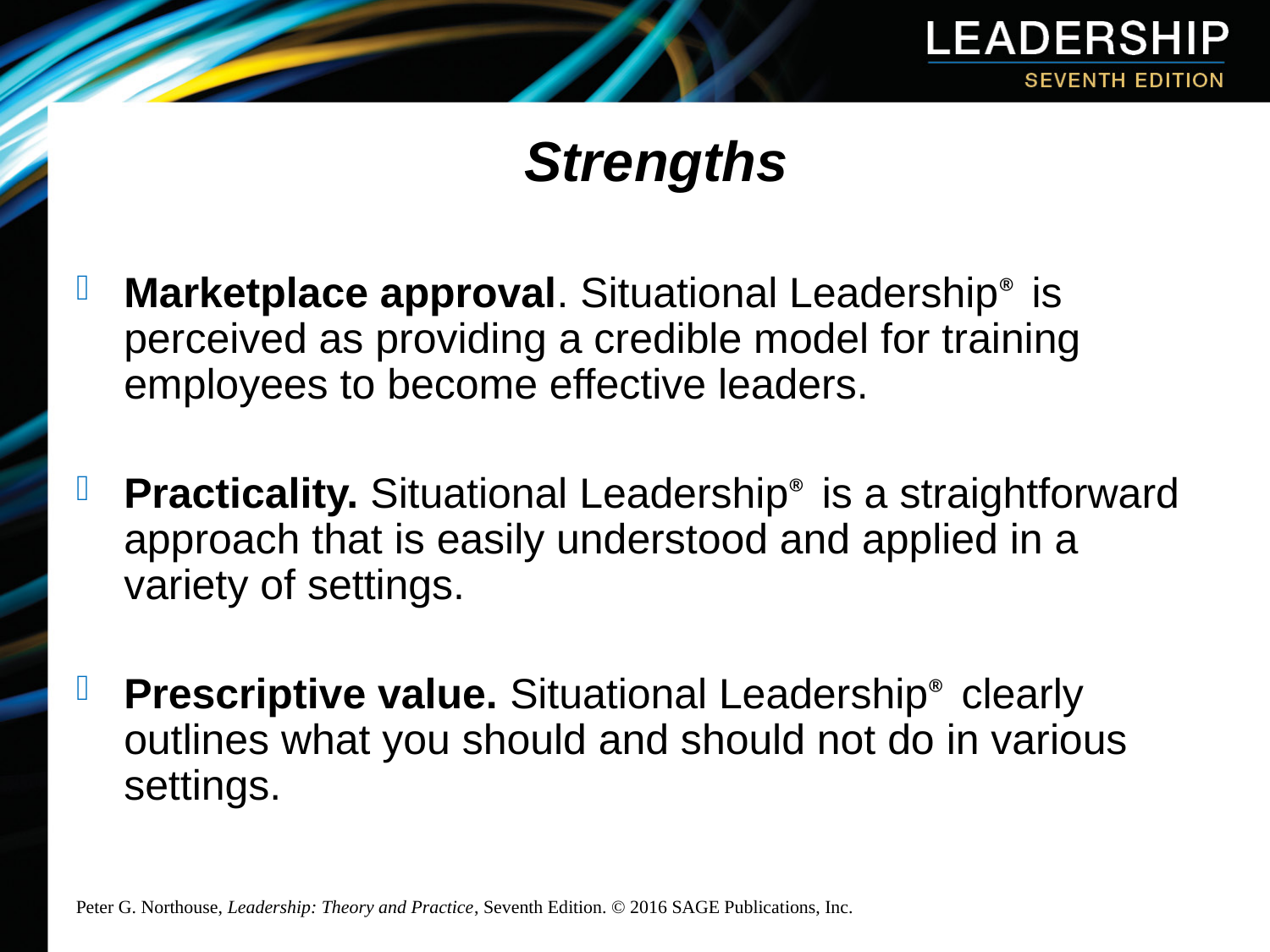

# Strengths
Marketplace approval. Situational Leadership® is perceived as providing a credible model for training employees to become effective leaders.
Practicality. Situational Leadership® is a straightforward approach that is easily understood and applied in a variety of settings.
Prescriptive value. Situational Leadership® clearly outlines what you should and should not do in various settings.
Peter G. Northouse, Leadership: Theory and Practice, Seventh Edition. © 2016 SAGE Publications, Inc.